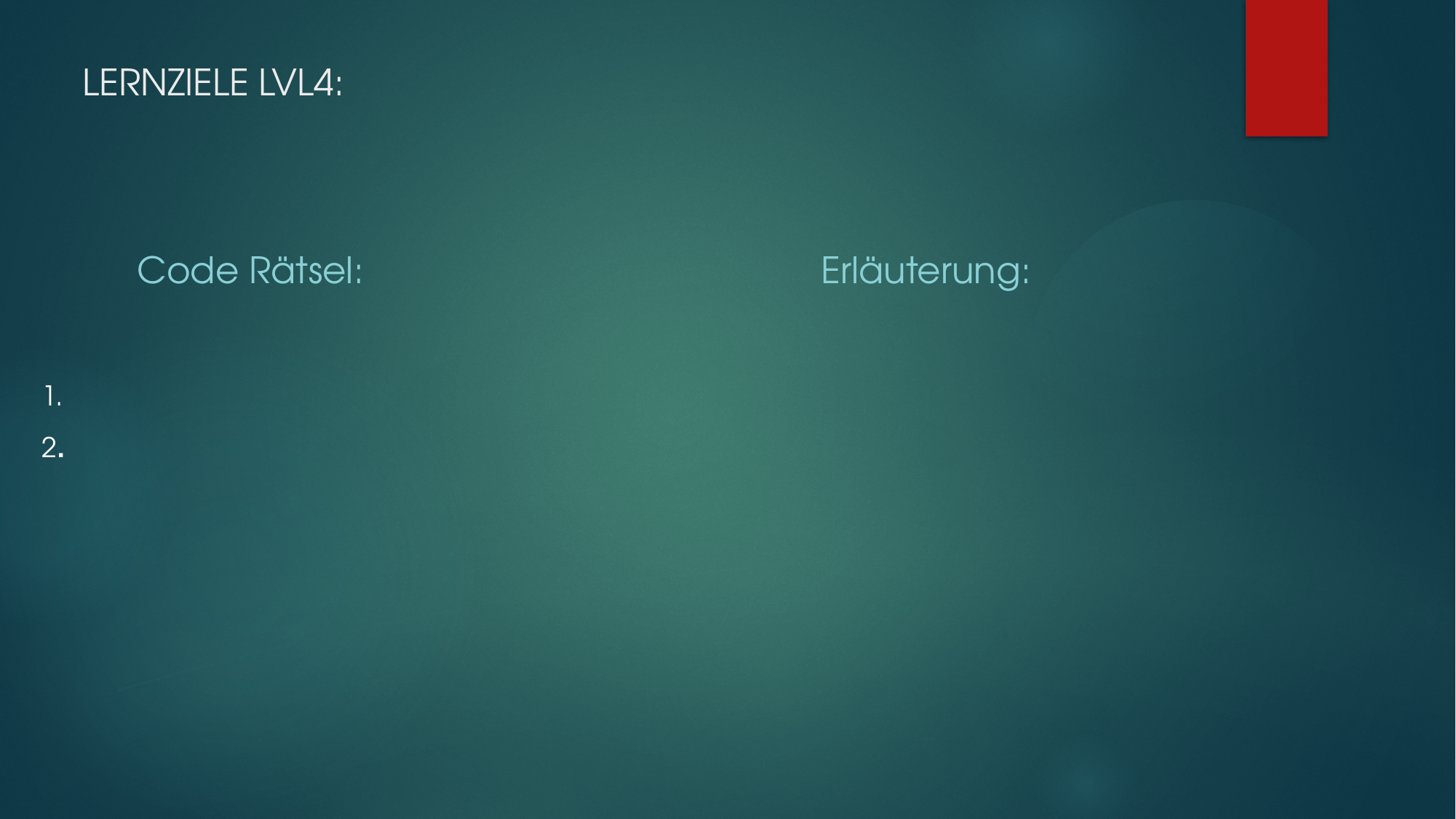

# LERNZIELE LVL4:
Code Rätsel:
Erläuterung:

1.
2.